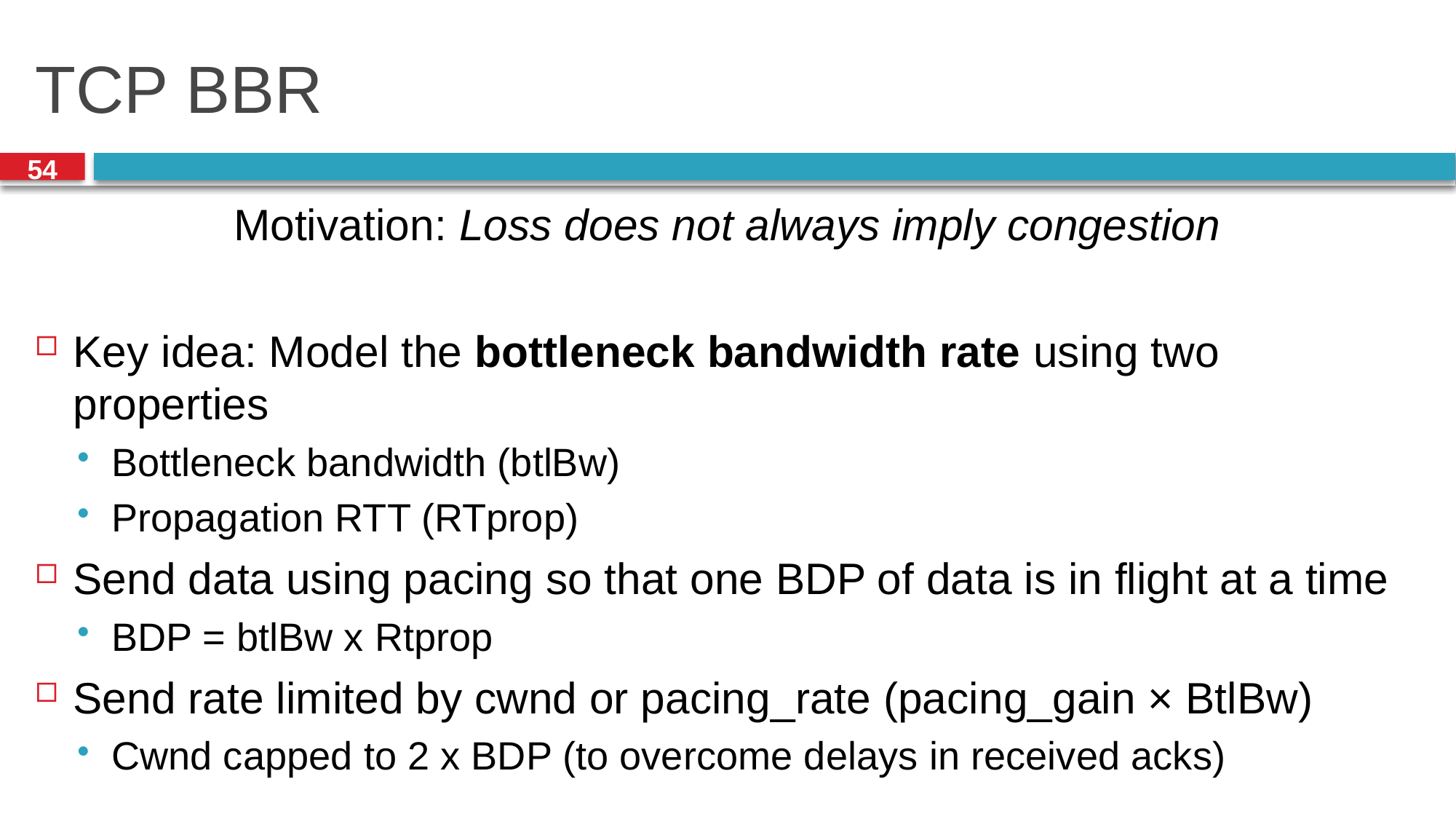

# TCP BBR
54
Motivation: Loss does not always imply congestion

Key idea: Model the bottleneck bandwidth rate using two properties
Bottleneck bandwidth (btlBw)
Propagation RTT (RTprop)
Send data using pacing so that one BDP of data is in flight at a time
BDP = btlBw x Rtprop
Send rate limited by cwnd or pacing_rate (pacing_gain × BtlBw)
Cwnd capped to 2 x BDP (to overcome delays in received acks)